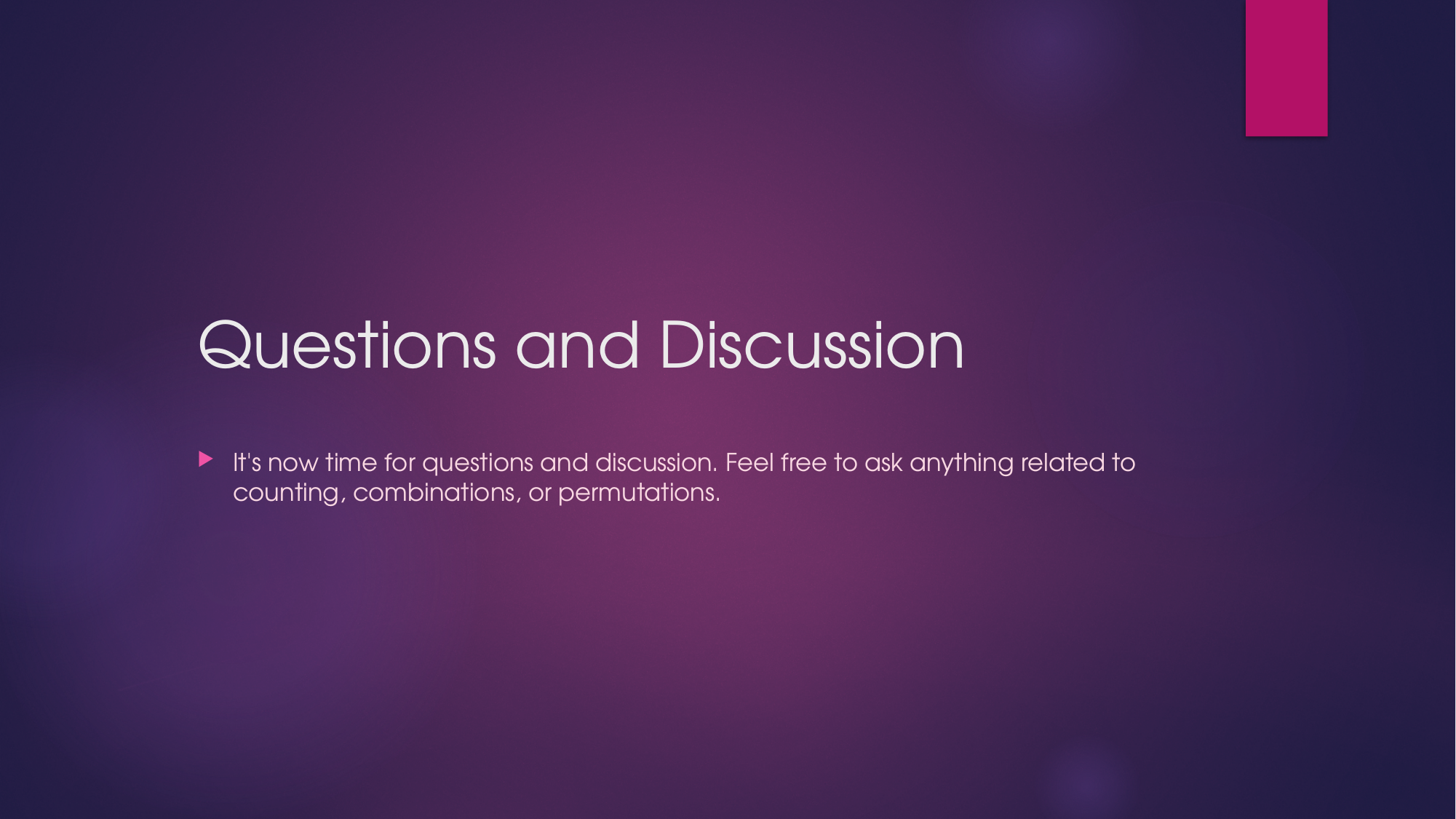

# Questions and Discussion
It's now time for questions and discussion. Feel free to ask anything related to counting, combinations, or permutations.